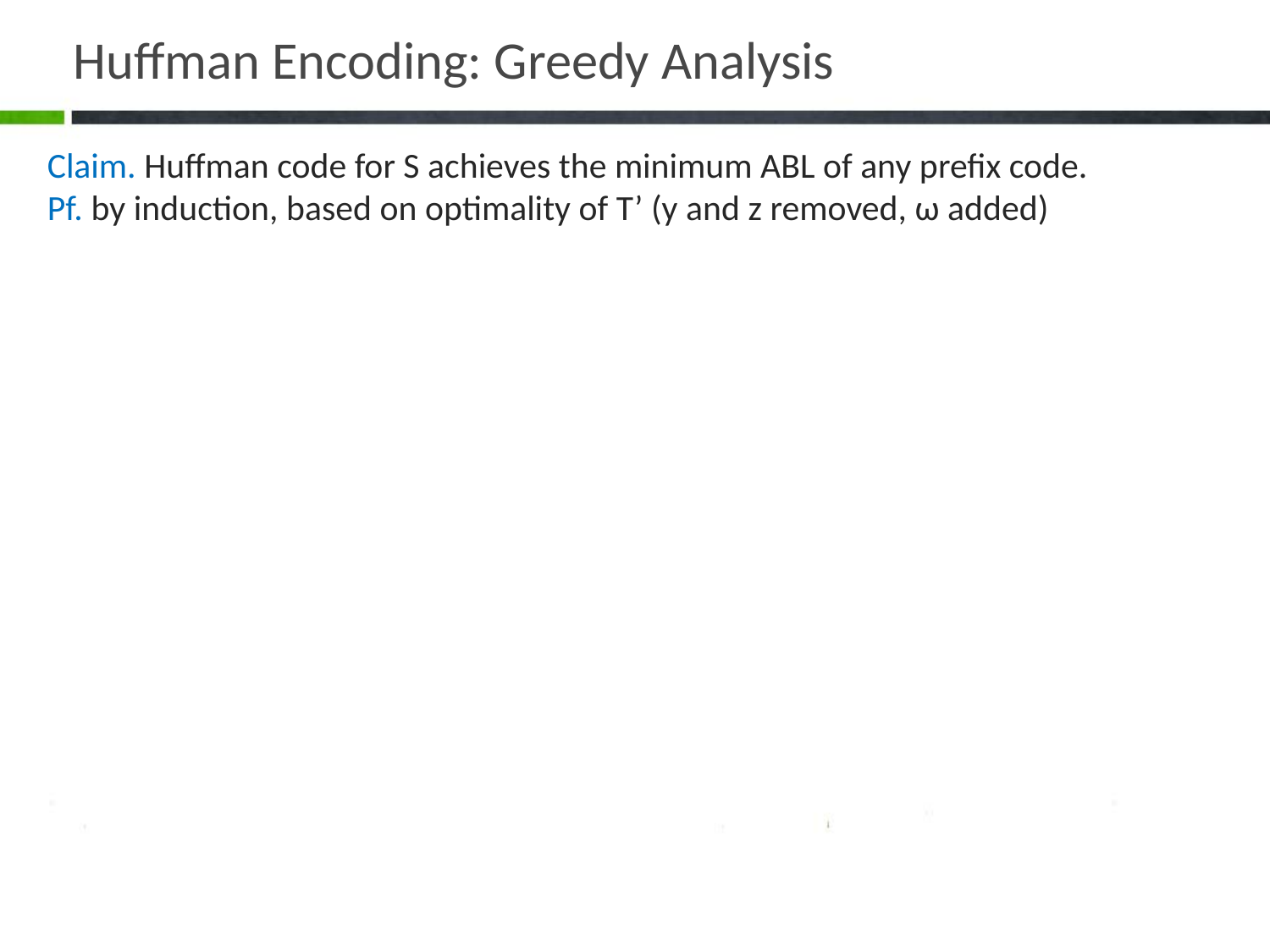

# Huffman Encoding: Greedy Analysis

Claim. Huffman code for S achieves the minimum ABL of any prefix code.
Pf. by induction, based on optimality of T’ (y and z removed, ω added)